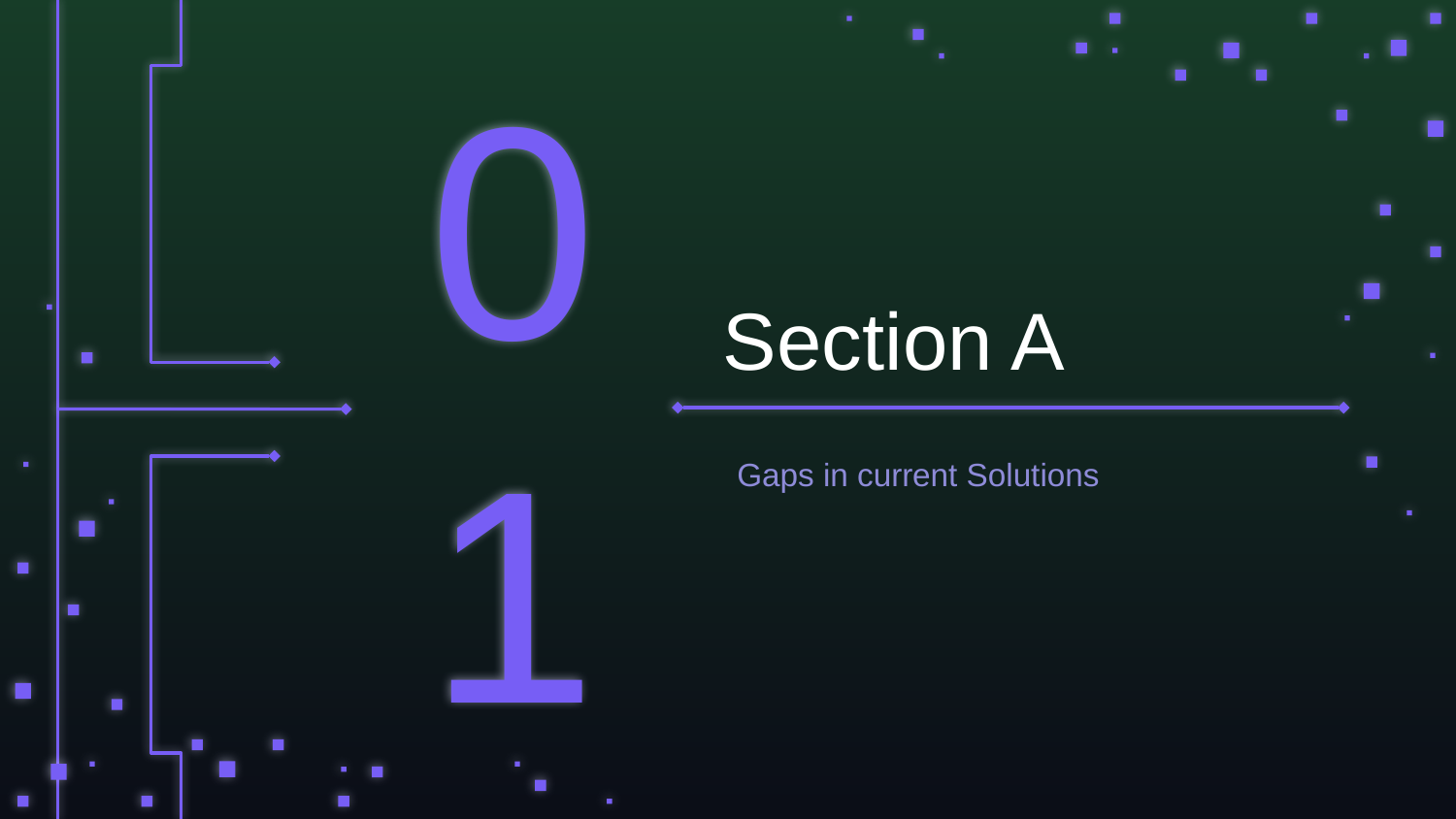

# Section A
01
Gaps in current Solutions